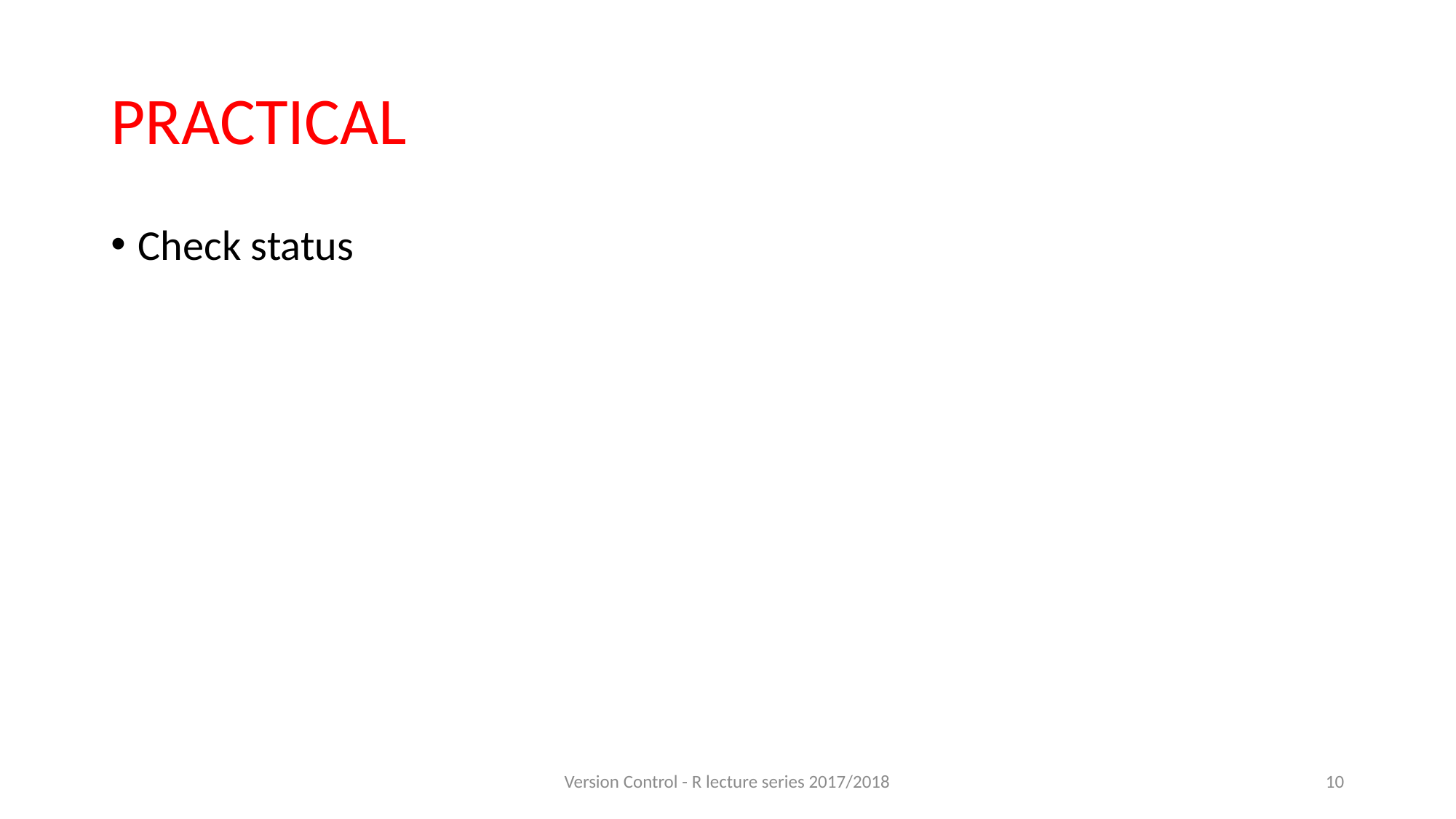

# PRACTICAL
Check status

Version Control - R lecture series 2017/2018
10